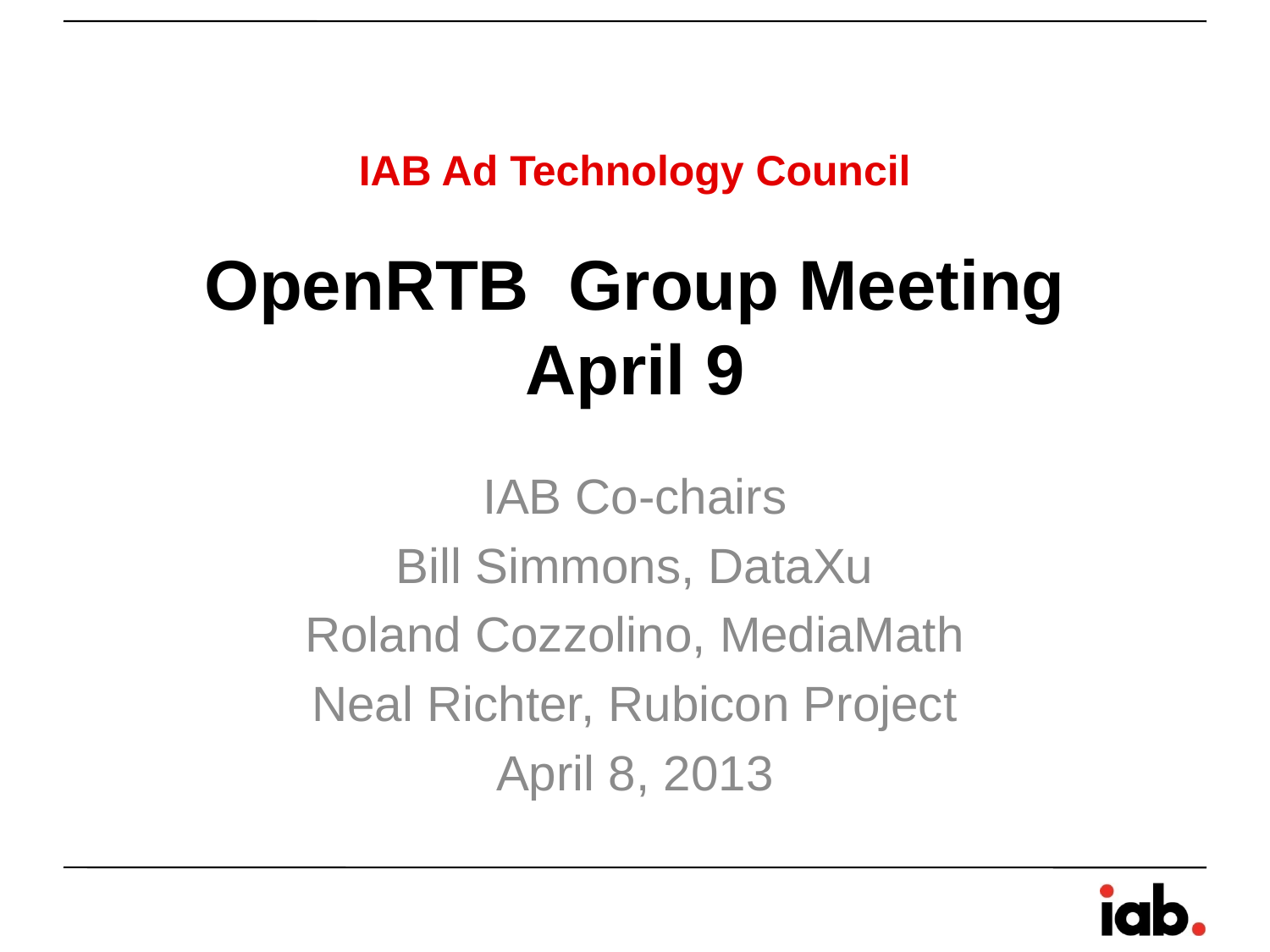

IAB Ad Technology Council
# OpenRTB  Group Meeting April 9
IAB Co-chairs
Bill Simmons, DataXu
Roland Cozzolino, MediaMath
Neal Richter, Rubicon Project
April 8, 2013